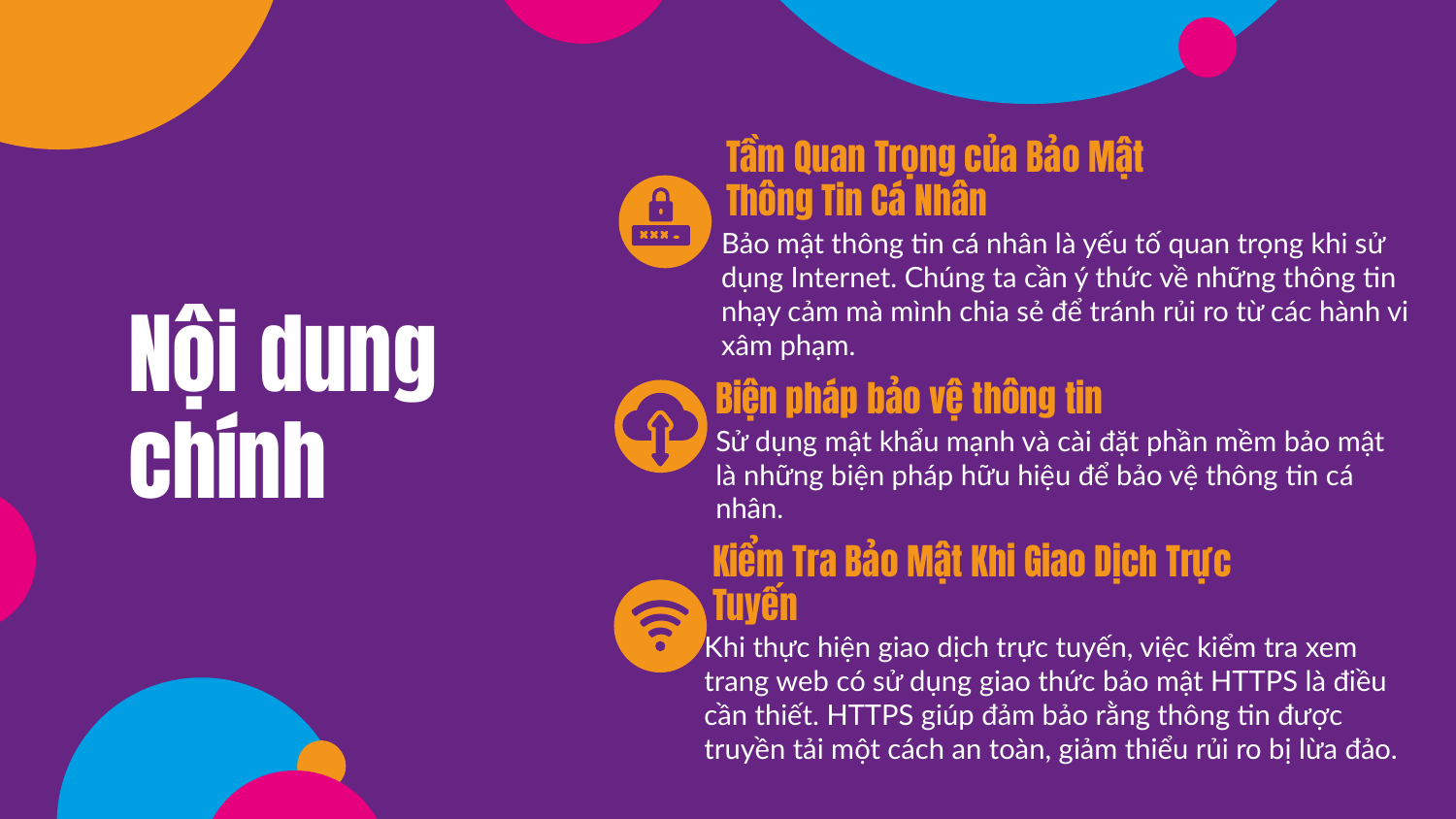

Tầm Quan Trọng của Bảo Mật Thông Tin Cá Nhân

Bảo mật thông tin cá nhân là yếu tố quan trọng khi sử dụng Internet. Chúng ta cần ý thức về những thông tin nhạy cảm mà mình chia sẻ để tránh rủi ro từ các hành vi xâm phạm.
# Nội dung chính
Biện pháp bảo vệ thông tin

Sử dụng mật khẩu mạnh và cài đặt phần mềm bảo mật là những biện pháp hữu hiệu để bảo vệ thông tin cá nhân.
Kiểm Tra Bảo Mật Khi Giao Dịch Trực Tuyến

Khi thực hiện giao dịch trực tuyến, việc kiểm tra xem trang web có sử dụng giao thức bảo mật HTTPS là điều cần thiết. HTTPS giúp đảm bảo rằng thông tin được truyền tải một cách an toàn, giảm thiểu rủi ro bị lừa đảo.